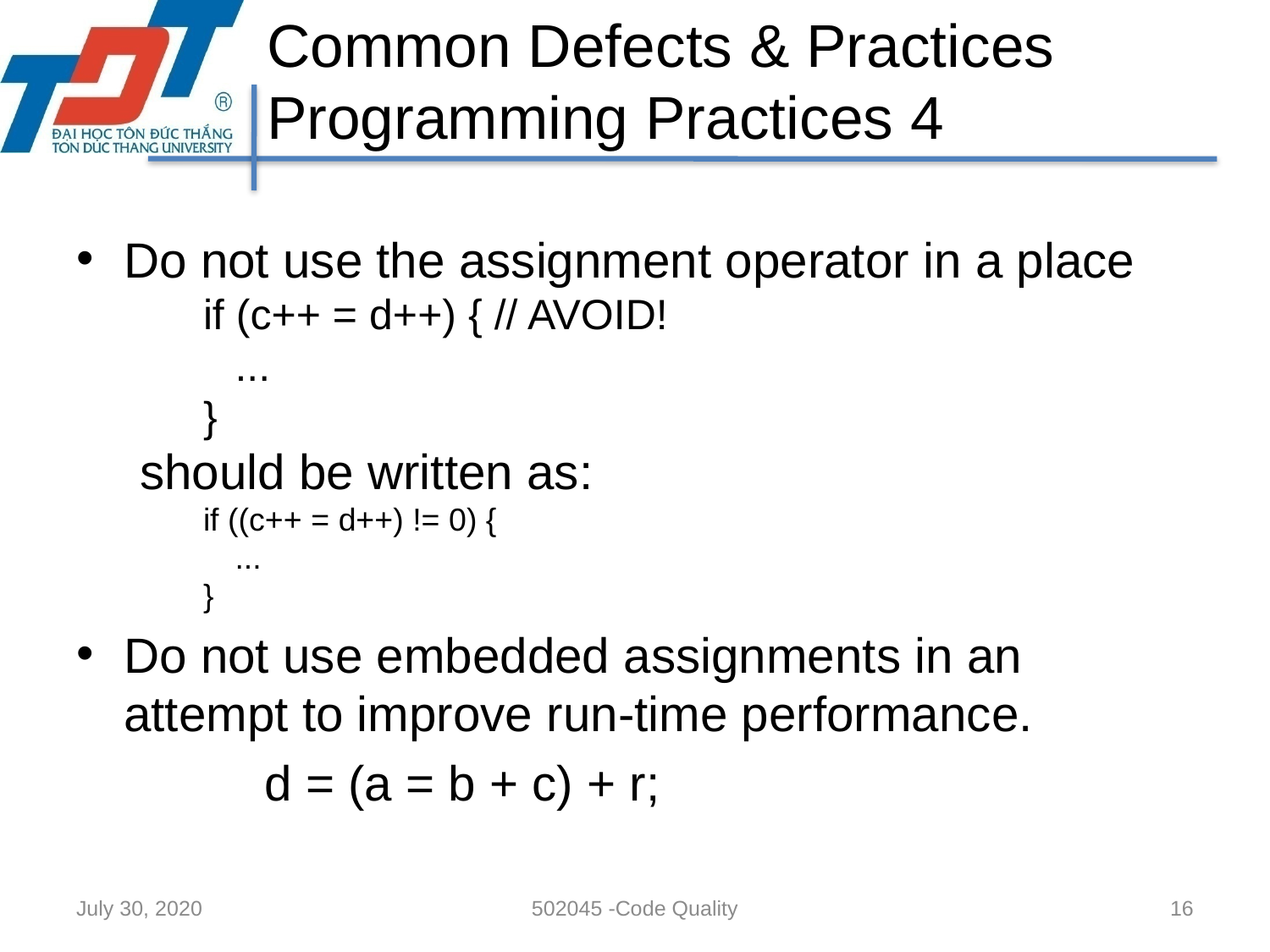

# Common Defects & Practices Programming Practices 4
Do not use the assignment operator in a place
if (c++ = d++) { // AVOID!
	...
}
should be written as:
if ((c++ = d++) != 0) {
	...
}
Do not use embedded assignments in an attempt to improve run-time performance.
		 d = (a = b + c) + r;

July 30, 2020
502045 -Code Quality
16